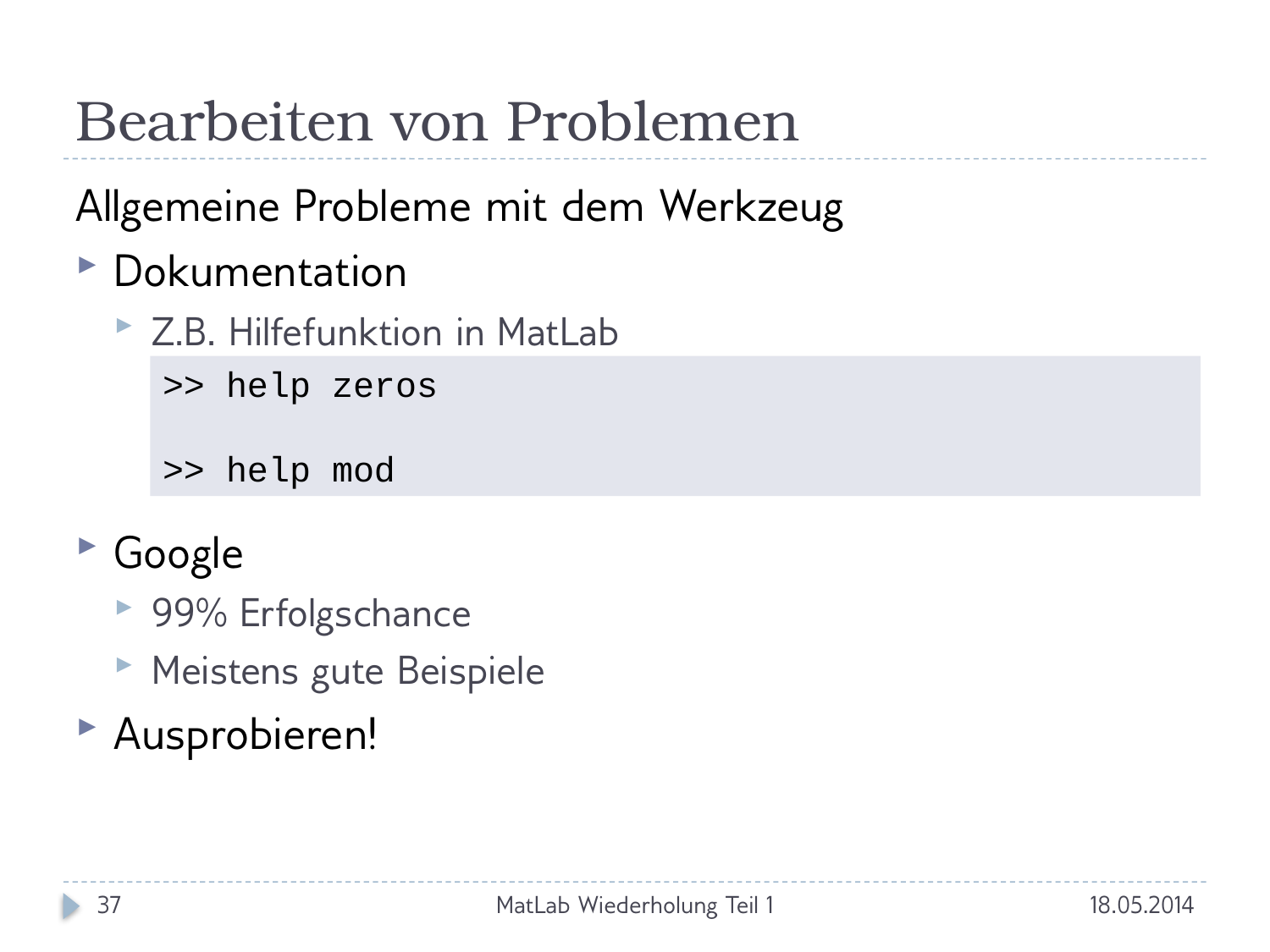

# Bearbeiten von Problemen
Allgemeine Probleme mit dem Werkzeug
Dokumentation
Z.B. Hilfefunktion in MatLab

Google
99% Erfolgschance
Meistens gute Beispiele
Ausprobieren!
>> help zeros

>> help mod
37
MatLab Wiederholung Teil 1
18.05.2014